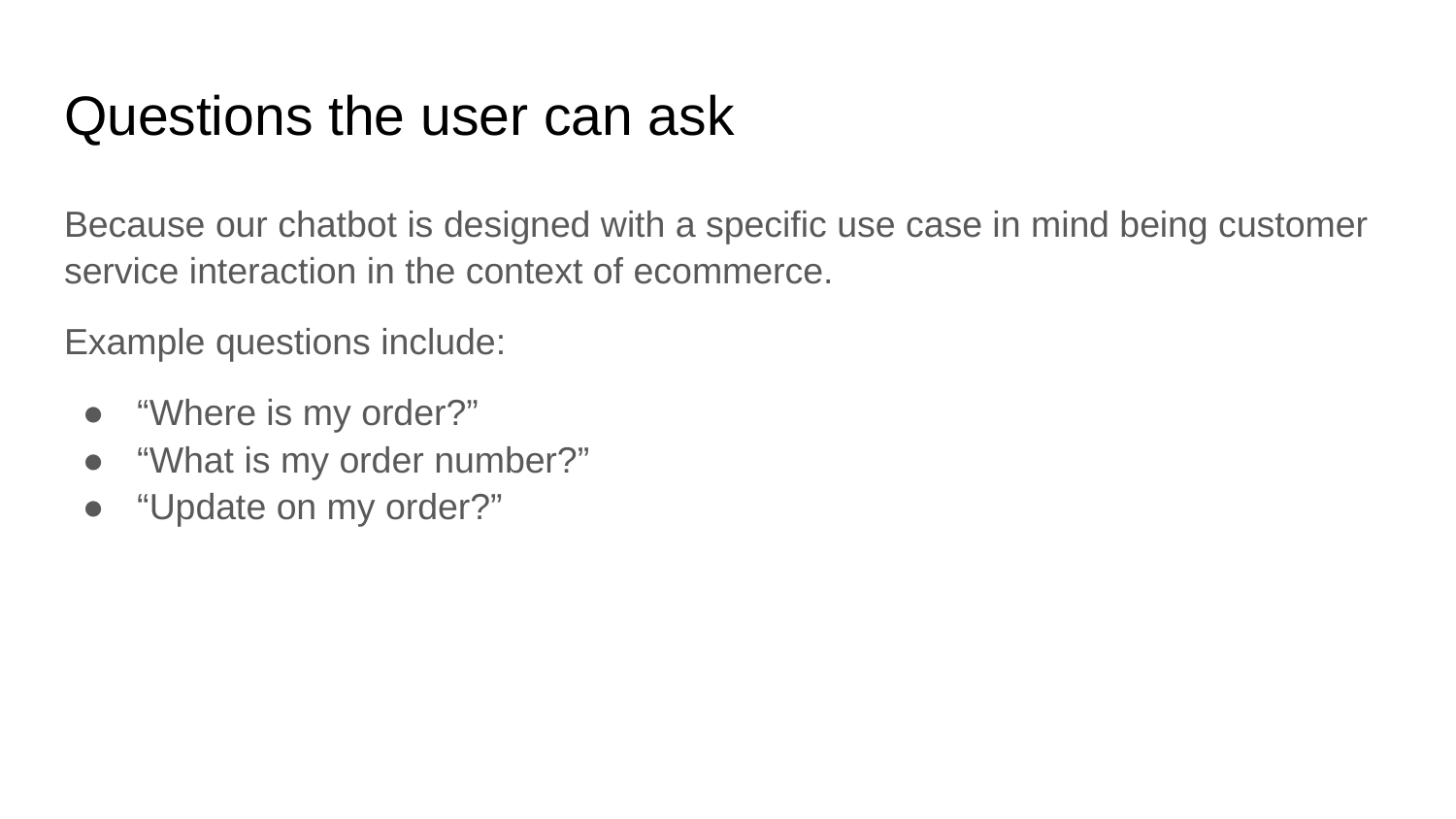

# Questions the user can ask
Because our chatbot is designed with a specific use case in mind being customer service interaction in the context of ecommerce.
Example questions include:
“Where is my order?”
“What is my order number?”
“Update on my order?”